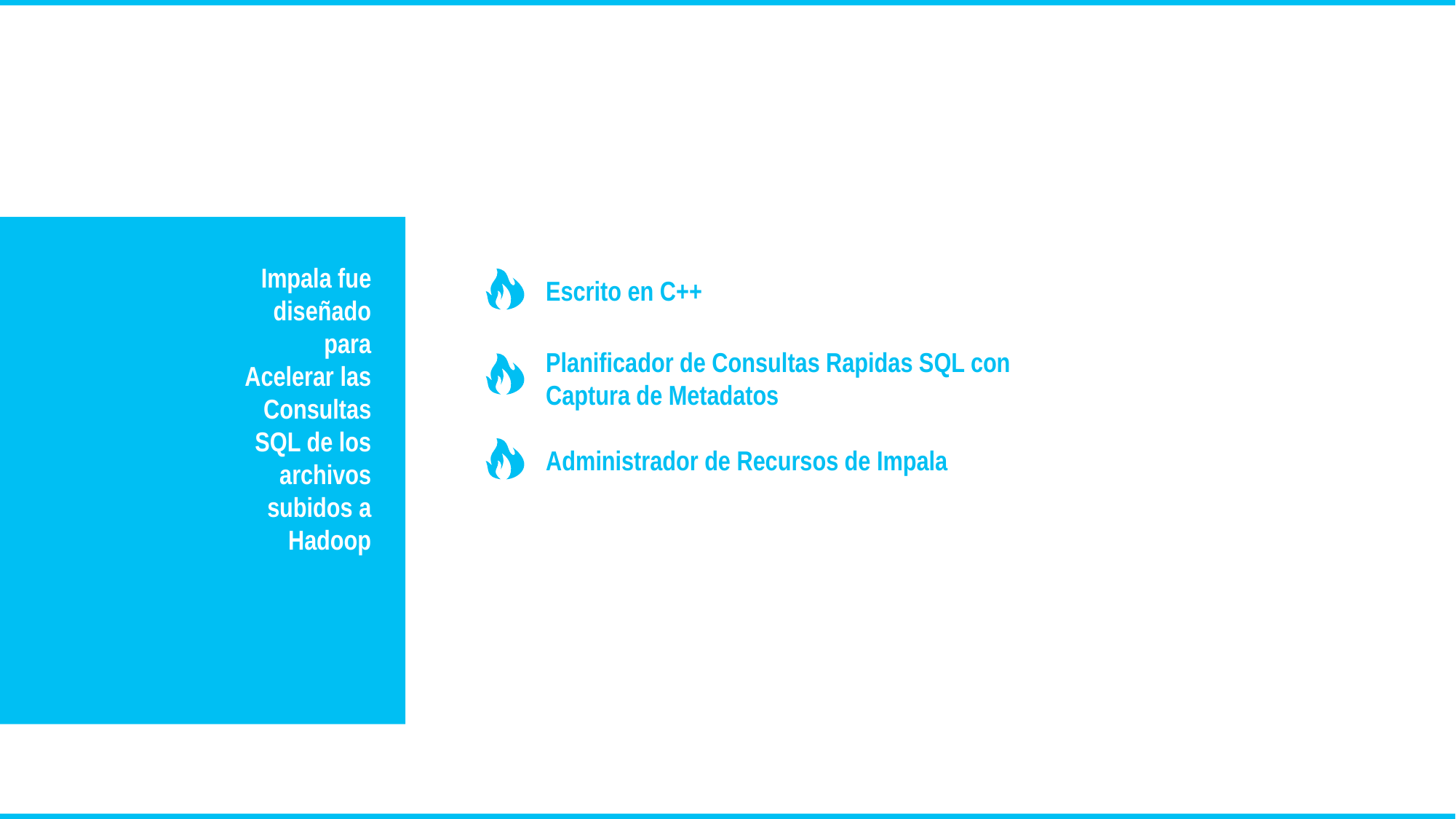

Impala fue diseñado para Acelerar las Consultas
SQL de los archivos subidos a Hadoop

Escrito en C++
Planificador de Consultas Rapidas SQL con Captura de Metadatos

Administrador de Recursos de Impala